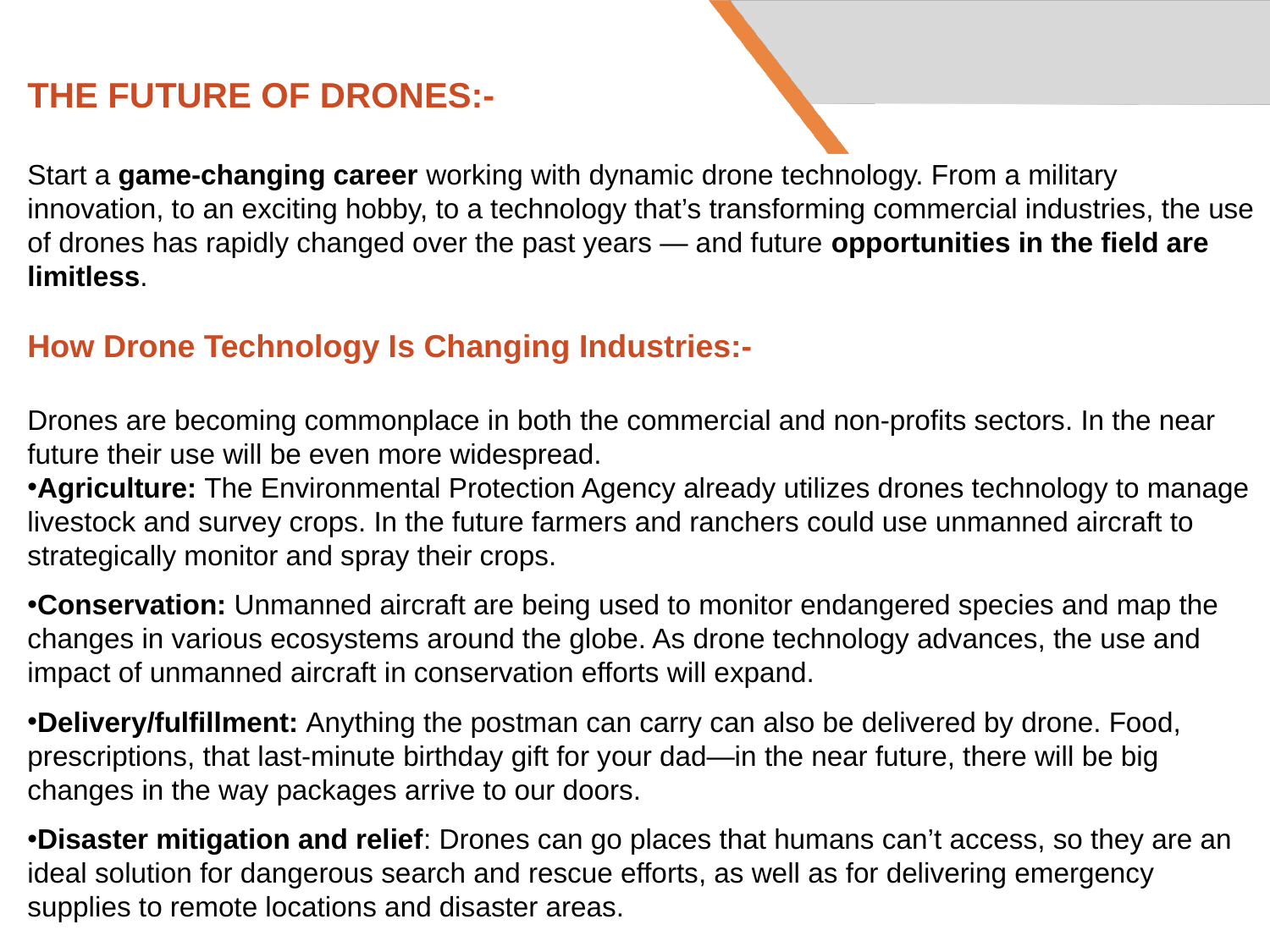

THE FUTURE OF DRONES:-

Start a game-changing career working with dynamic drone technology. From a military innovation, to an exciting hobby, to a technology that’s transforming commercial industries, the use of drones has rapidly changed over the past years — and future opportunities in the field are limitless.

How Drone Technology Is Changing Industries:-

Drones are becoming commonplace in both the commercial and non-profits sectors. In the near future their use will be even more widespread.
Agriculture: The Environmental Protection Agency already utilizes drones technology to manage livestock and survey crops. In the future farmers and ranchers could use unmanned aircraft to strategically monitor and spray their crops.
Conservation: Unmanned aircraft are being used to monitor endangered species and map the changes in various ecosystems around the globe. As drone technology advances, the use and impact of unmanned aircraft in conservation efforts will expand.
Delivery/fulfillment: Anything the postman can carry can also be delivered by drone. Food, prescriptions, that last-minute birthday gift for your dad—in the near future, there will be big changes in the way packages arrive to our doors.
Disaster mitigation and relief: Drones can go places that humans can’t access, so they are an ideal solution for dangerous search and rescue efforts, as well as for delivering emergency supplies to remote locations and disaster areas.